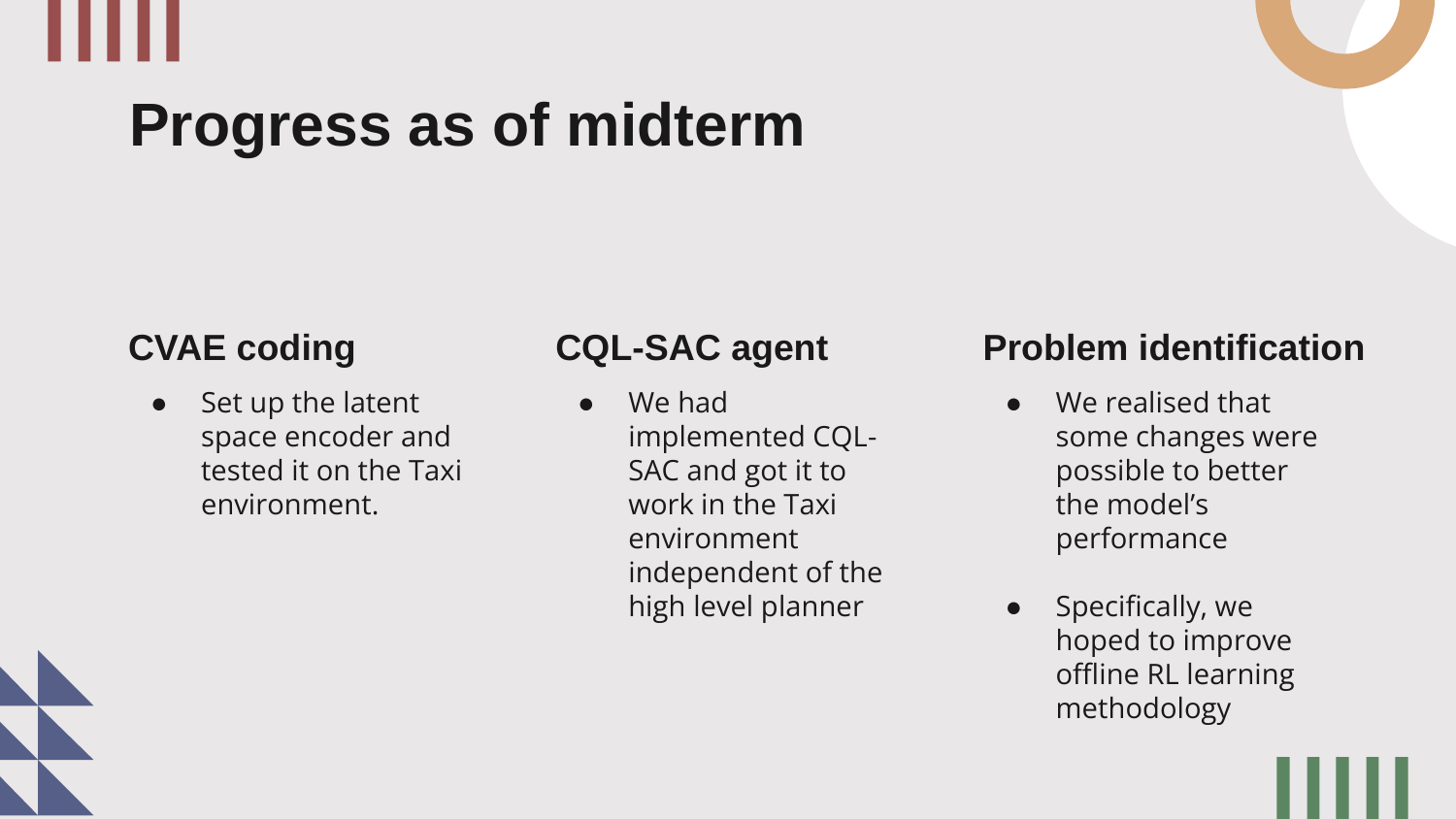

# Progress as of midterm
CVAE coding
CQL-SAC agent
Problem identification
Set up the latent space encoder and tested it on the Taxi environment.
We had implemented CQL-SAC and got it to work in the Taxi environment independent of the high level planner
We realised that some changes were possible to better the model’s performance

Specifically, we hoped to improve offline RL learning methodology